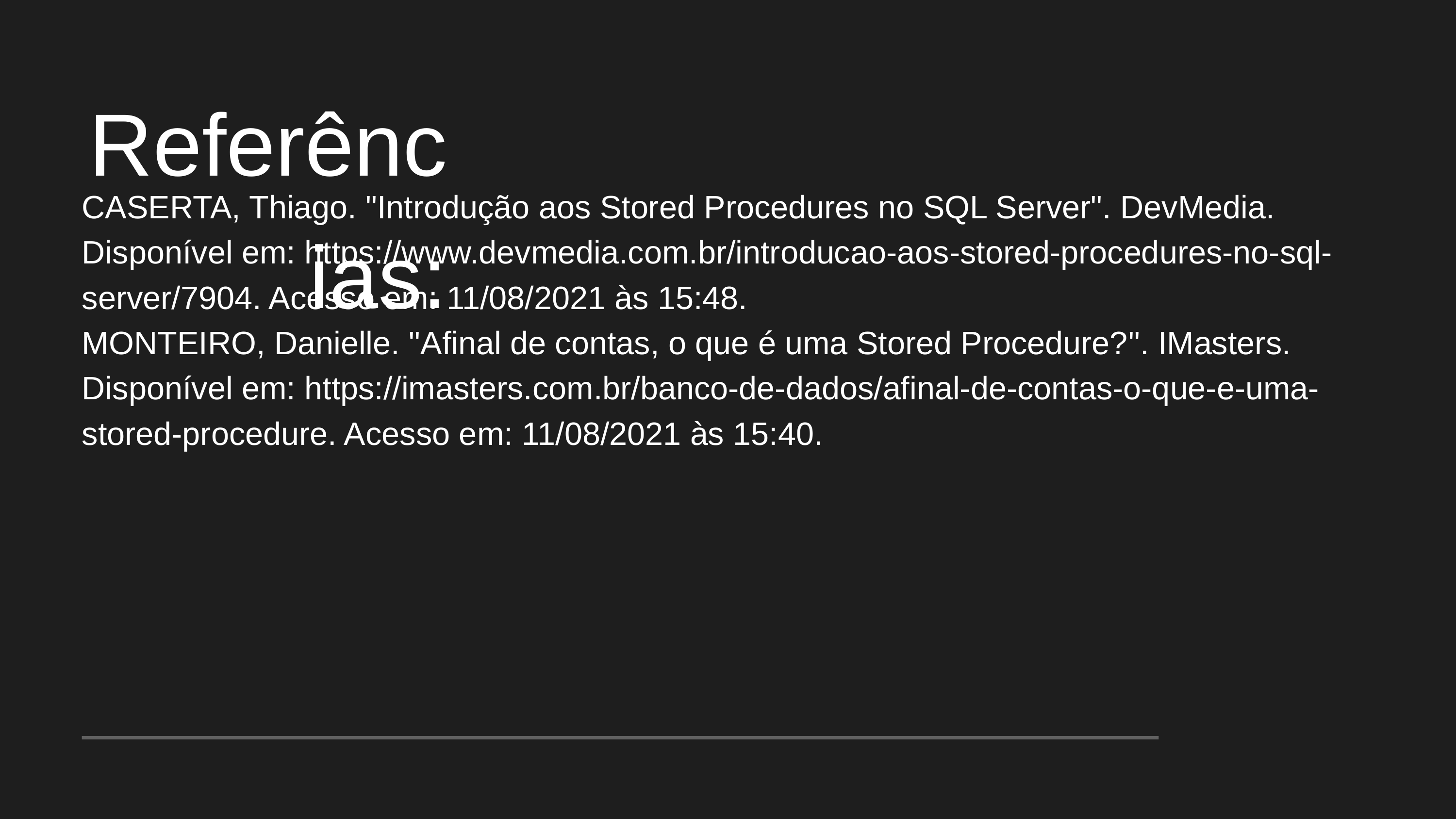

Referências:
CASERTA, Thiago. "Introdução aos Stored Procedures no SQL Server". DevMedia. Disponível em: https://www.devmedia.com.br/introducao-aos-stored-procedures-no-sql-server/7904. Acesso em: 11/08/2021 às 15:48.
MONTEIRO, Danielle. "Afinal de contas, o que é uma Stored Procedure?". IMasters. Disponível em: https://imasters.com.br/banco-de-dados/afinal-de-contas-o-que-e-uma-stored-procedure. Acesso em: 11/08/2021 às 15:40.